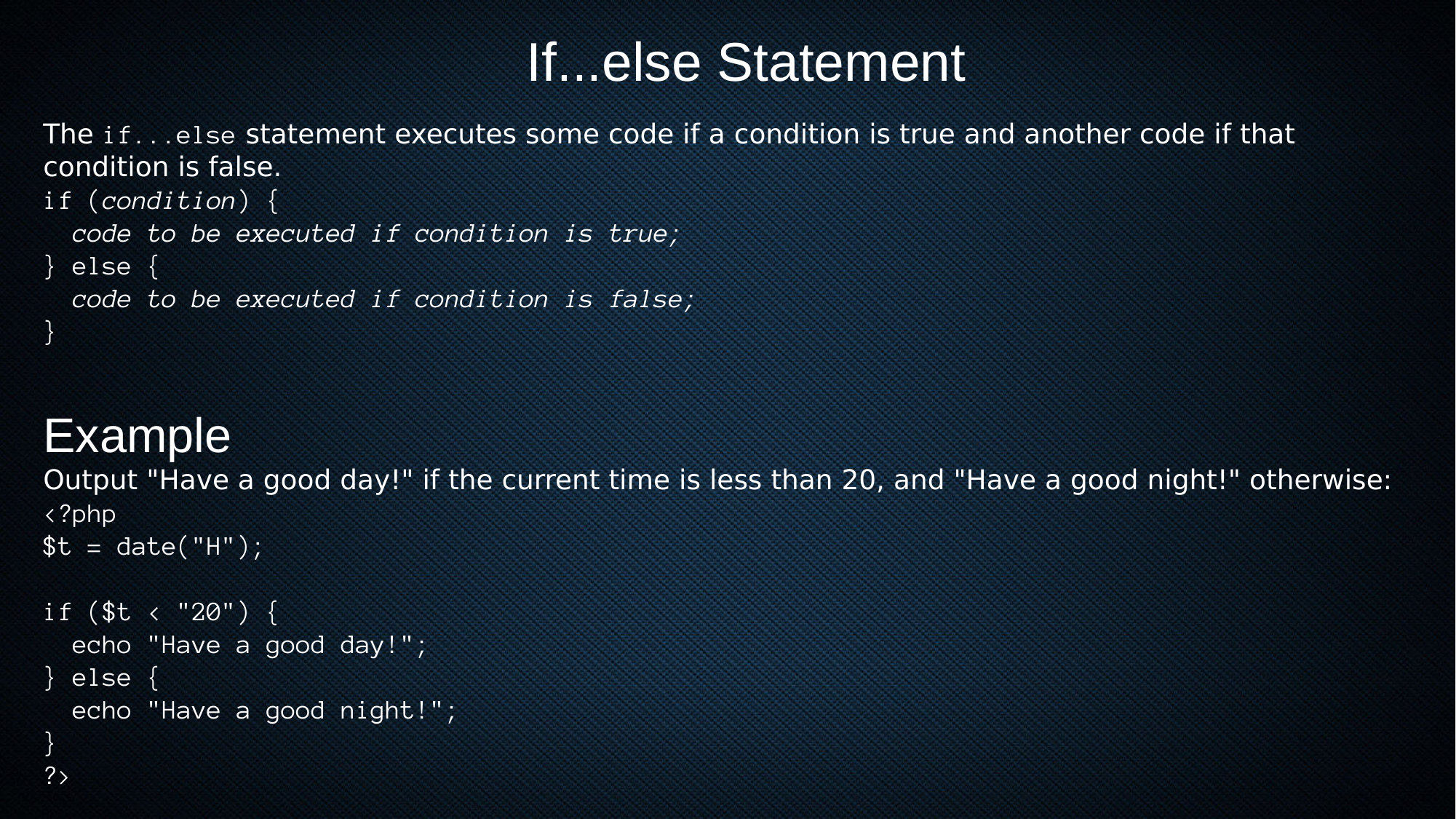

If...else Statement
The if...else statement executes some code if a condition is true and another code if that condition is false.
if (condition) {
  code to be executed if condition is true;
} else {
  code to be executed if condition is false;
}

Example
Output "Have a good day!" if the current time is less than 20, and "Have a good night!" otherwise:
<?php
$t = date("H");
if ($t < "20") {
  echo "Have a good day!";
} else {
  echo "Have a good night!";
}
?>